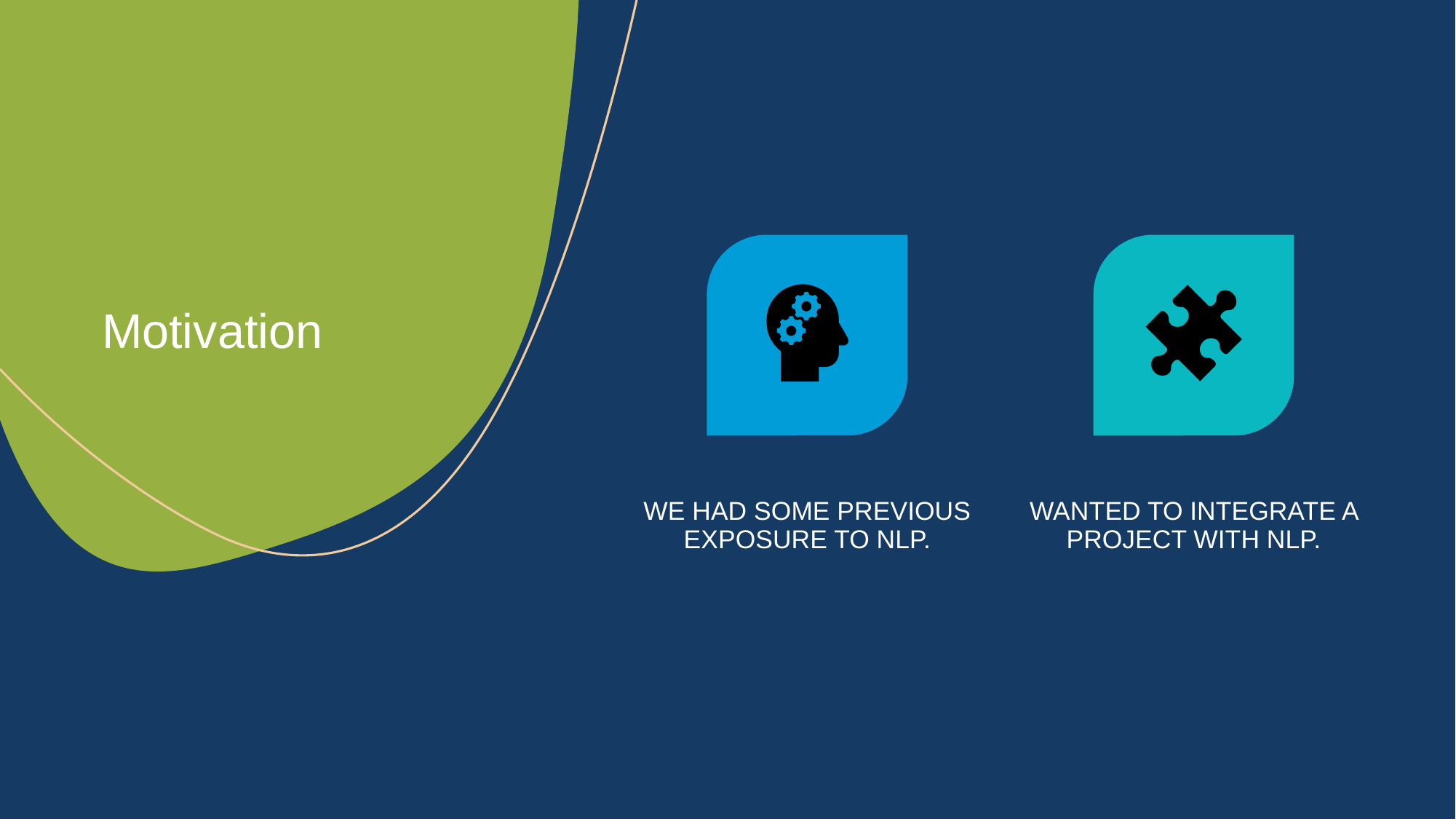

# Motivation
We had some previous exposure to NLP.
Wanted to integrate a project with NLP.